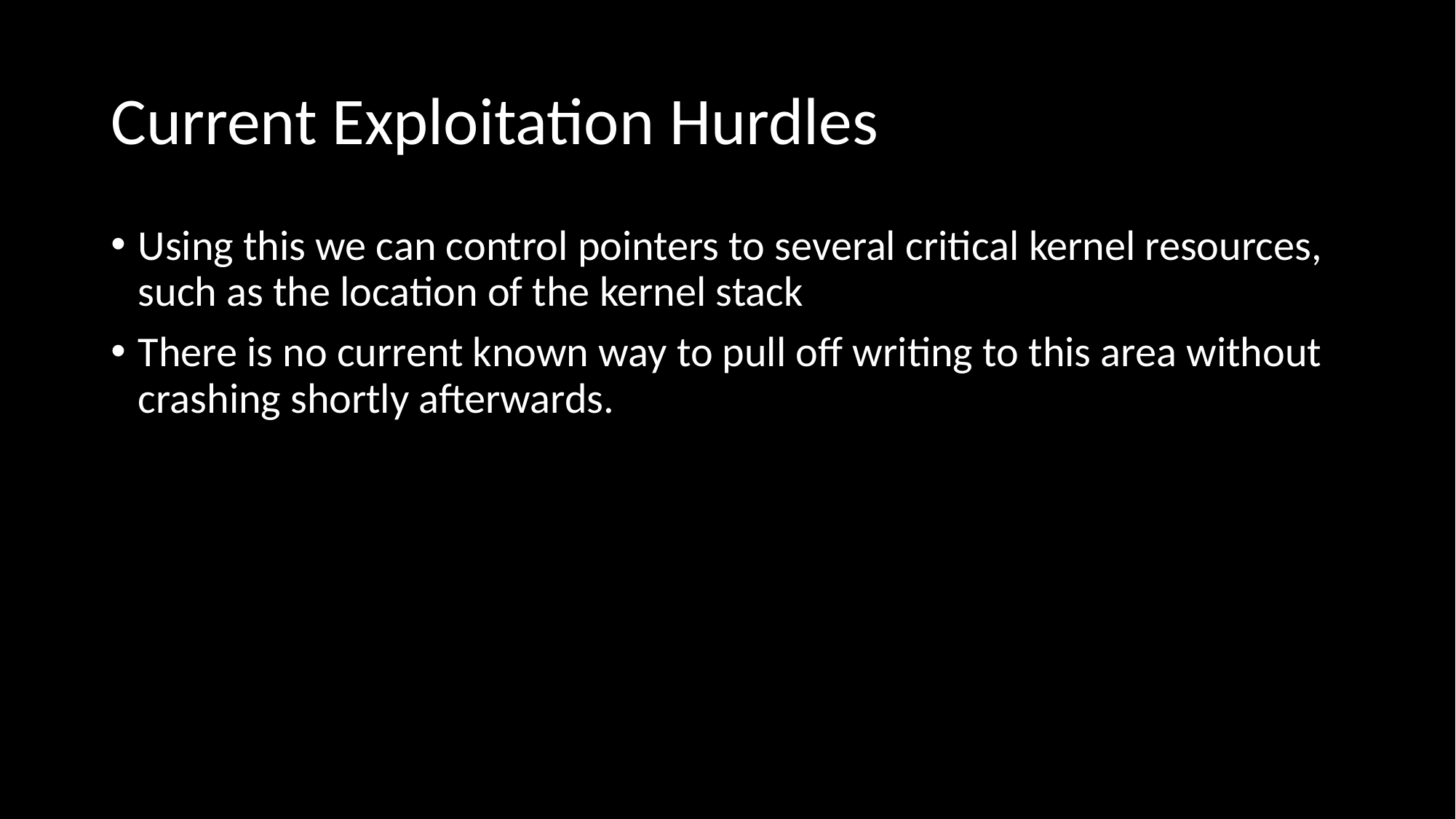

# Current Exploitation Hurdles
Using this we can control pointers to several critical kernel resources, such as the location of the kernel stack
There is no current known way to pull off writing to this area without crashing shortly afterwards.